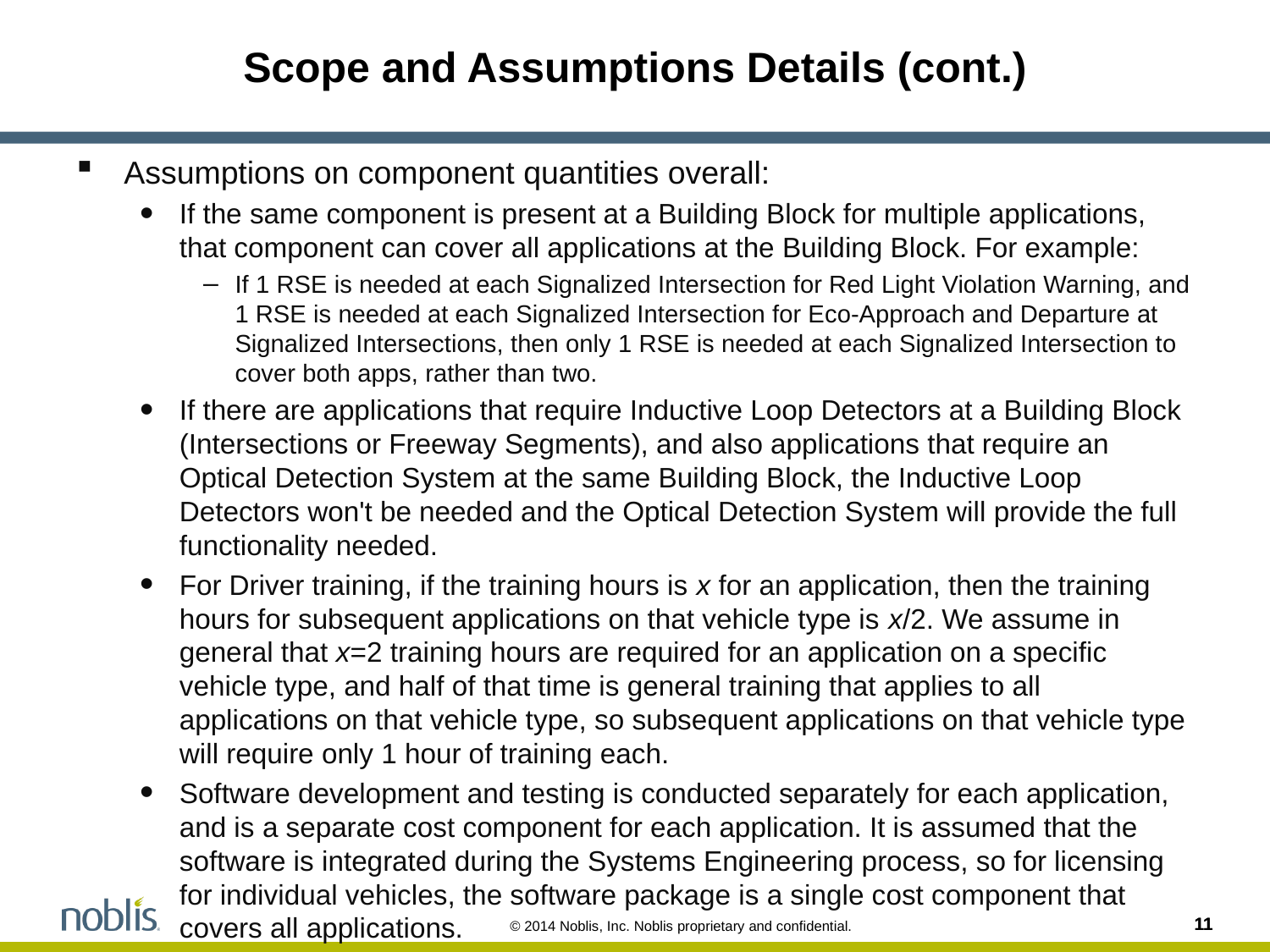

# Scope and Assumptions Details (cont.)
Assumptions on component quantities overall:
If the same component is present at a Building Block for multiple applications, that component can cover all applications at the Building Block. For example:
If 1 RSE is needed at each Signalized Intersection for Red Light Violation Warning, and 1 RSE is needed at each Signalized Intersection for Eco-Approach and Departure at Signalized Intersections, then only 1 RSE is needed at each Signalized Intersection to cover both apps, rather than two.
If there are applications that require Inductive Loop Detectors at a Building Block (Intersections or Freeway Segments), and also applications that require an Optical Detection System at the same Building Block, the Inductive Loop Detectors won't be needed and the Optical Detection System will provide the full functionality needed.
For Driver training, if the training hours is x for an application, then the training hours for subsequent applications on that vehicle type is x/2. We assume in general that x=2 training hours are required for an application on a specific vehicle type, and half of that time is general training that applies to all applications on that vehicle type, so subsequent applications on that vehicle type will require only 1 hour of training each.
Software development and testing is conducted separately for each application, and is a separate cost component for each application. It is assumed that the software is integrated during the Systems Engineering process, so for licensing for individual vehicles, the software package is a single cost component that covers all applications.